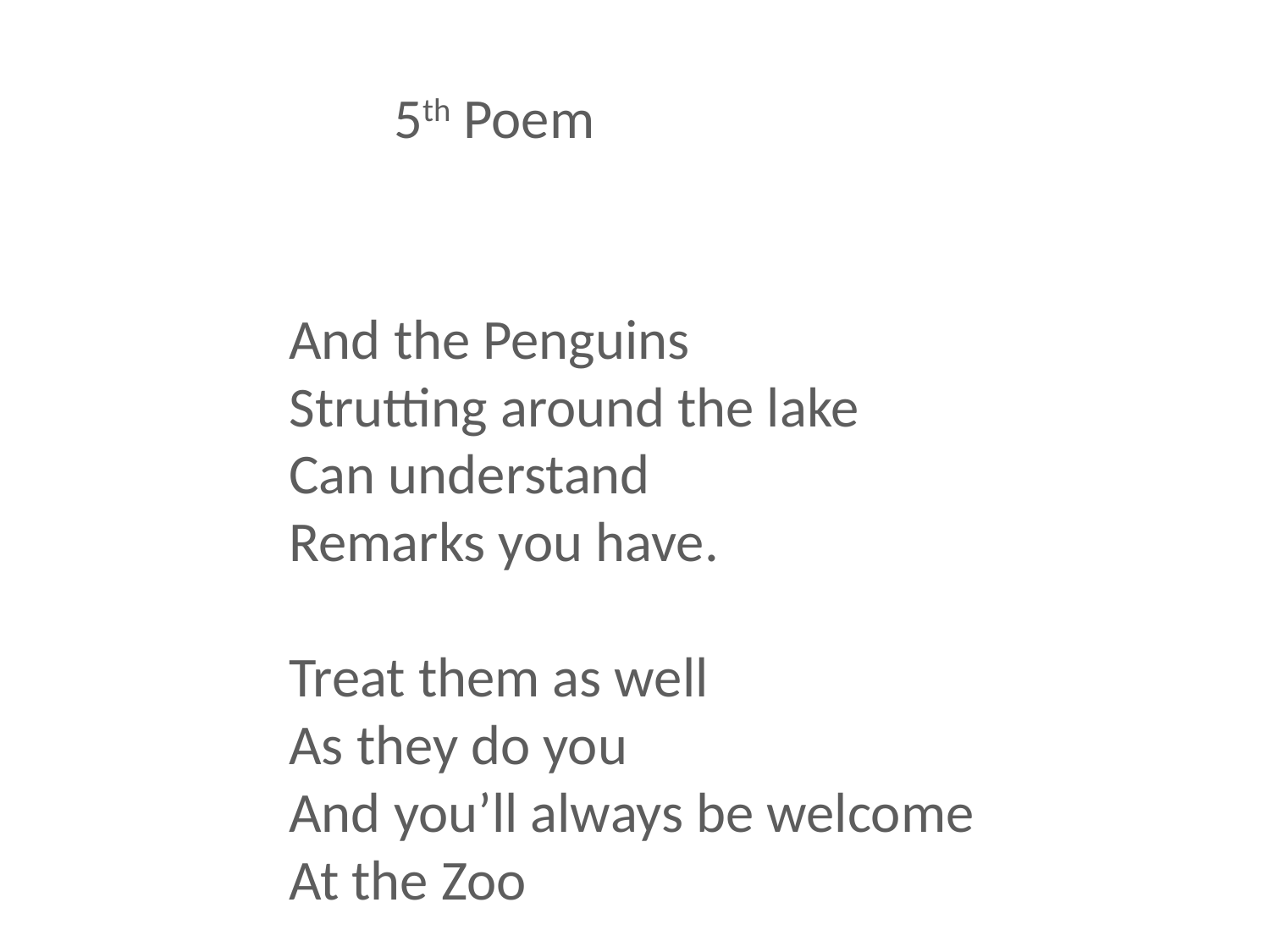

5th Poem
And the Penguins
Strutting around the lake
Can understand
Remarks you have.

Treat them as well
As they do you
And you’ll always be welcome
At the Zoo